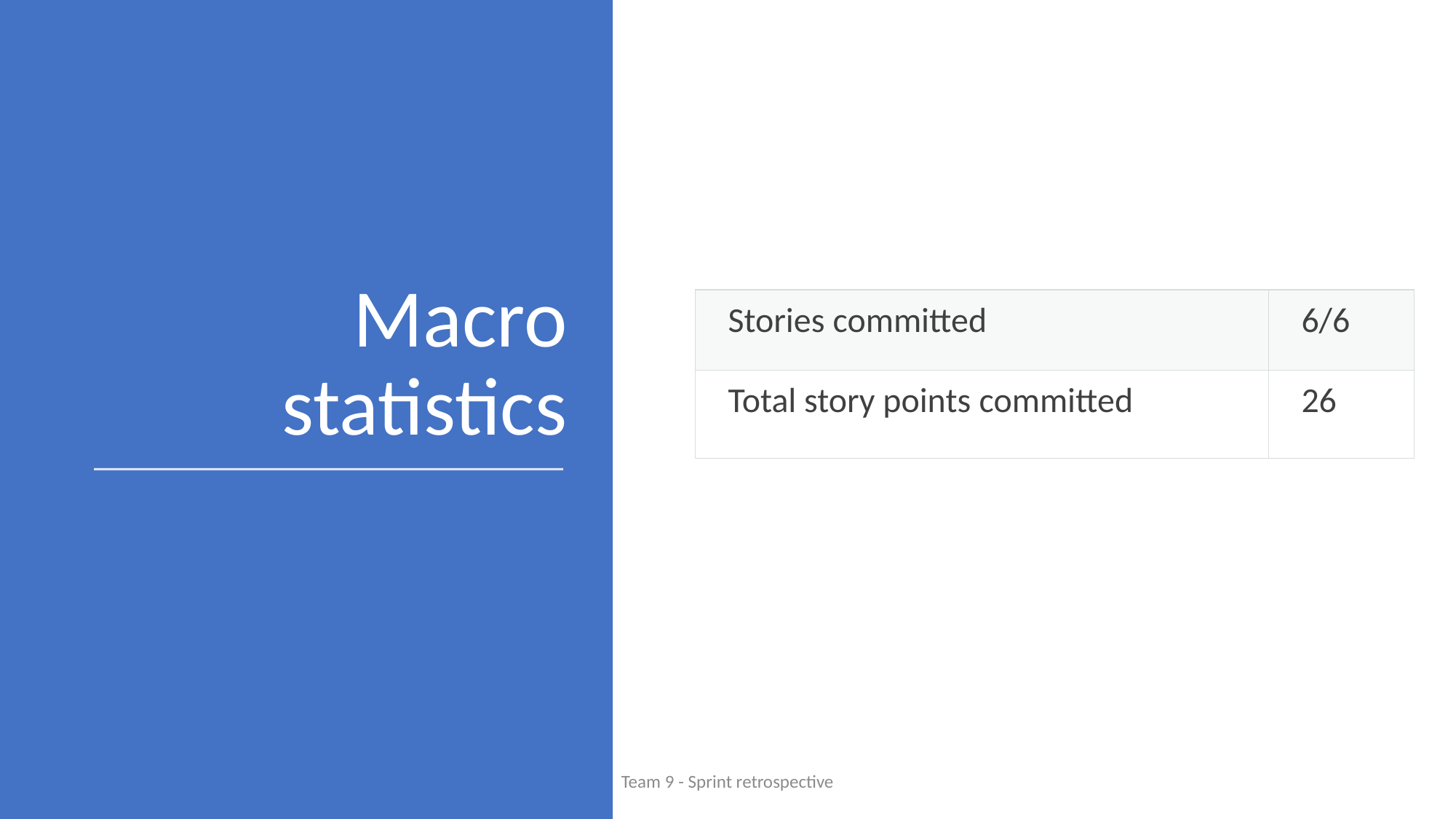

# Macro statistics
| Stories committed | 6/6 |
| --- | --- |
| Total story points committed | 26 |
Team 9 - Sprint retrospective
3